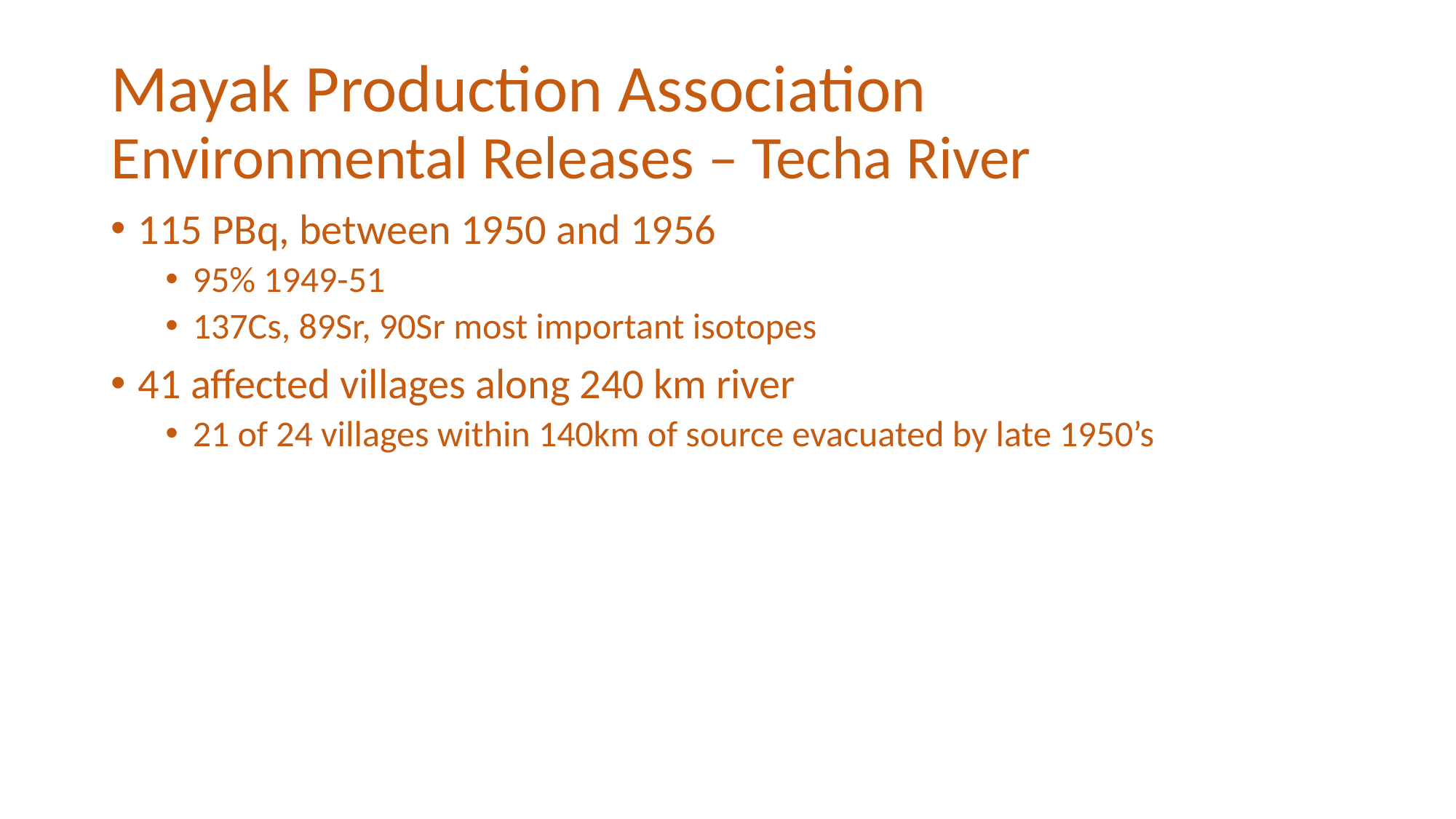

Mayak Production Association
Environmental Releases – Techa River
115 PBq, between 1950 and 1956
95% 1949-51
137Cs, 89Sr, 90Sr most important isotopes
41 affected villages along 240 km river
21 of 24 villages within 140km of source evacuated by late 1950’s